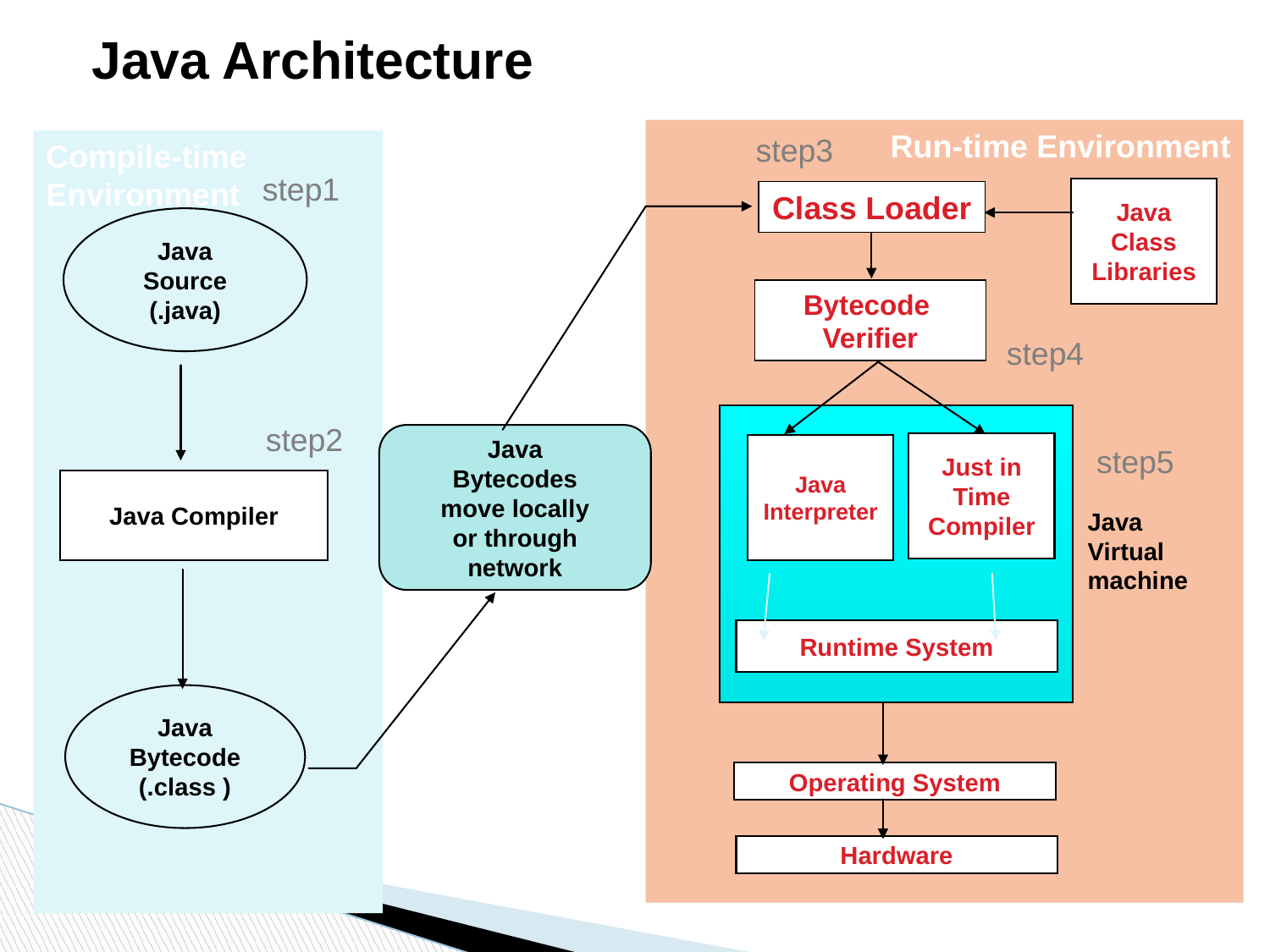

Java Architecture
Run-time Environment
Compile-time Environment
Java Class
Libraries
Class Loader

Java
Source
(.java)

Bytecode  Verifier

Java
Bytecodes
move locally
or through
network
Just in Time
Compiler
Java
Interpreter
Java Compiler
Java
Virtual
machine

Runtime System
Java
Bytecode
(.class )

Operating System

Hardware

step3
step1
step4
step2
step5